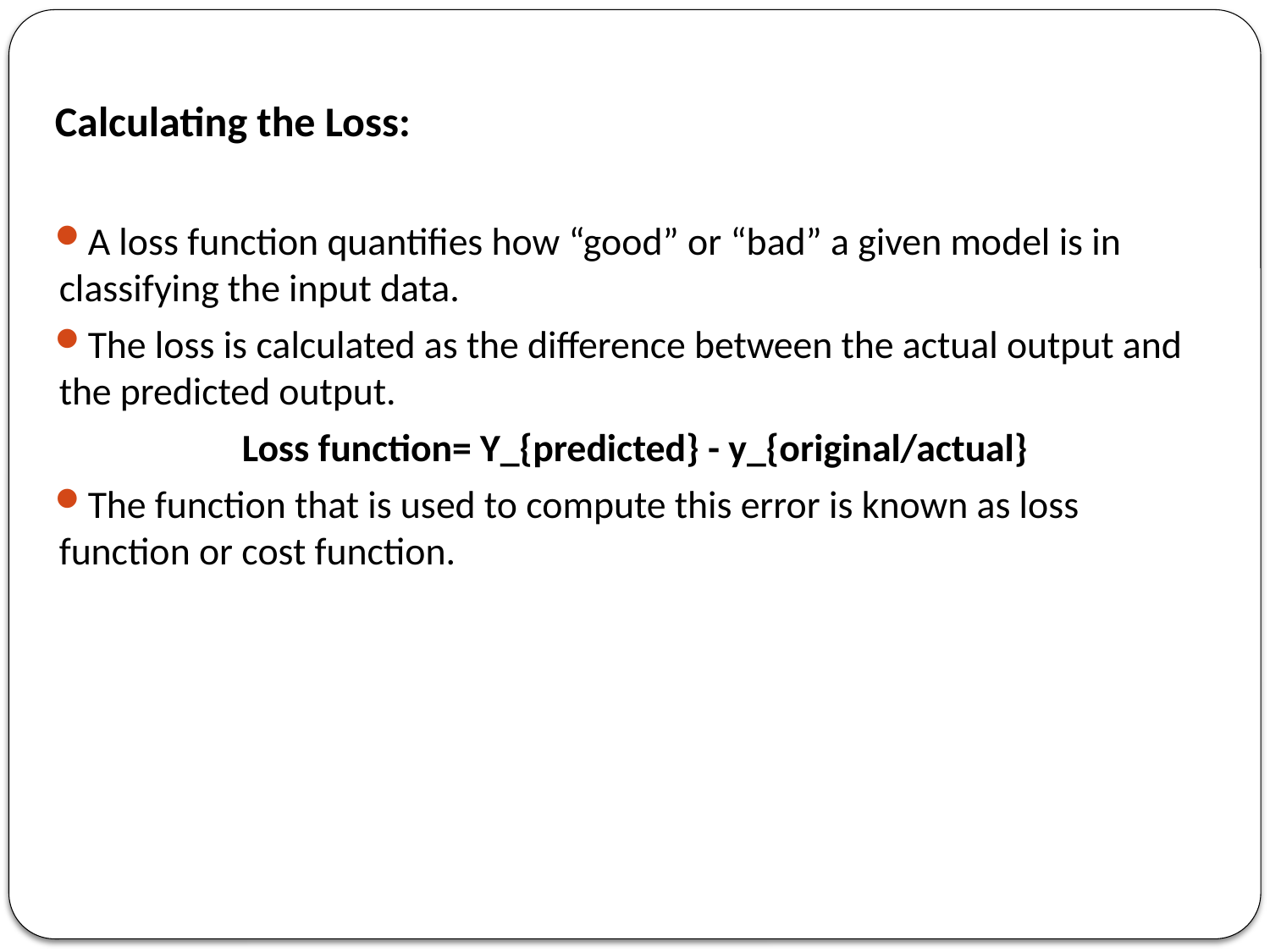

Calculating the Loss:

A loss function quantifies how “good” or “bad” a given model is in classifying the input data.
The loss is calculated as the difference between the actual output and the predicted output.
Loss function= Y_{predicted} - y_{original/actual}
The function that is used to compute this error is known as loss function or cost function.